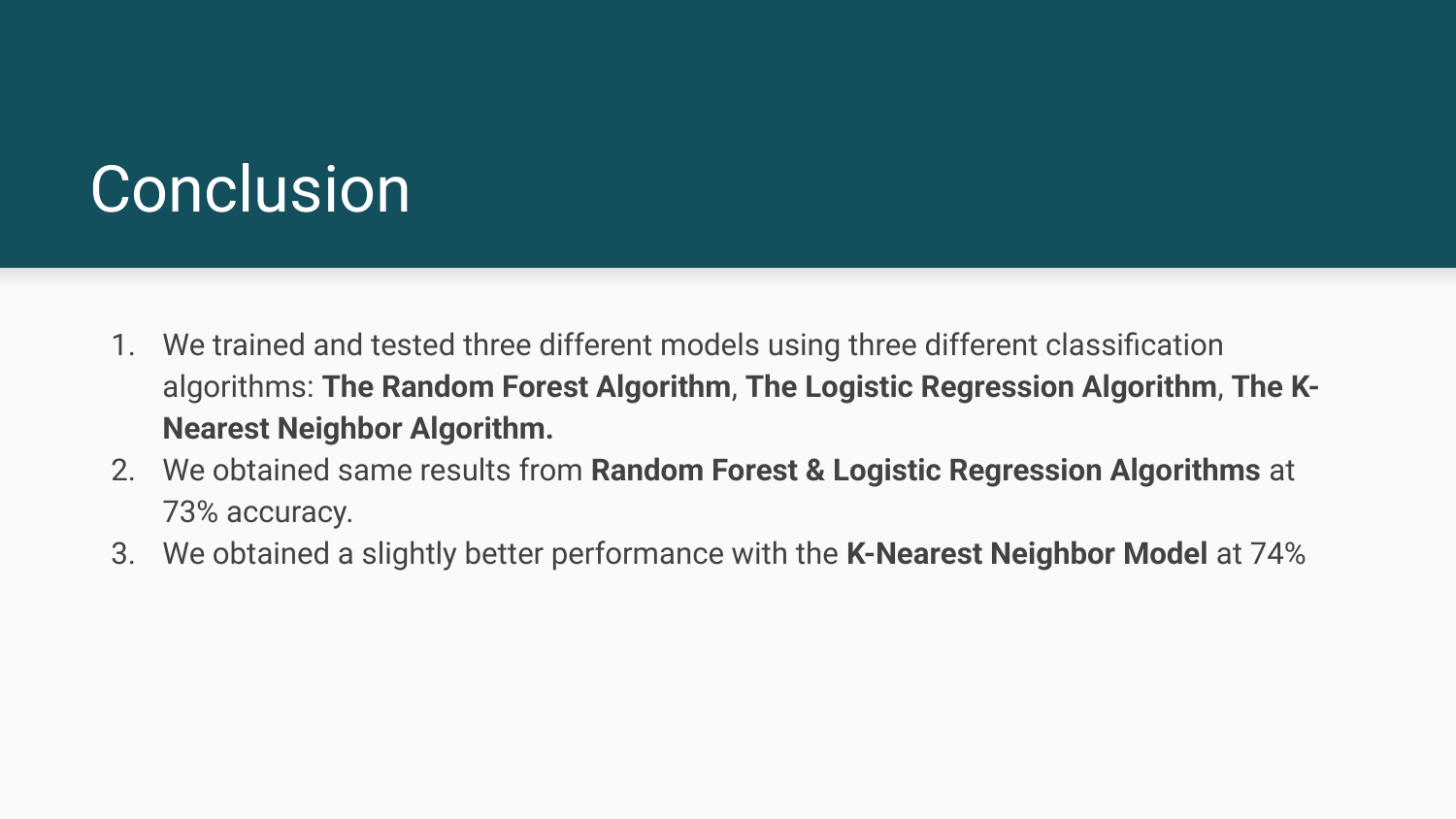

# Conclusion
We trained and tested three different models using three different classification algorithms: The Random Forest Algorithm, The Logistic Regression Algorithm, The K-Nearest Neighbor Algorithm.
We obtained same results from Random Forest & Logistic Regression Algorithms at 73% accuracy.
We obtained a slightly better performance with the K-Nearest Neighbor Model at 74%